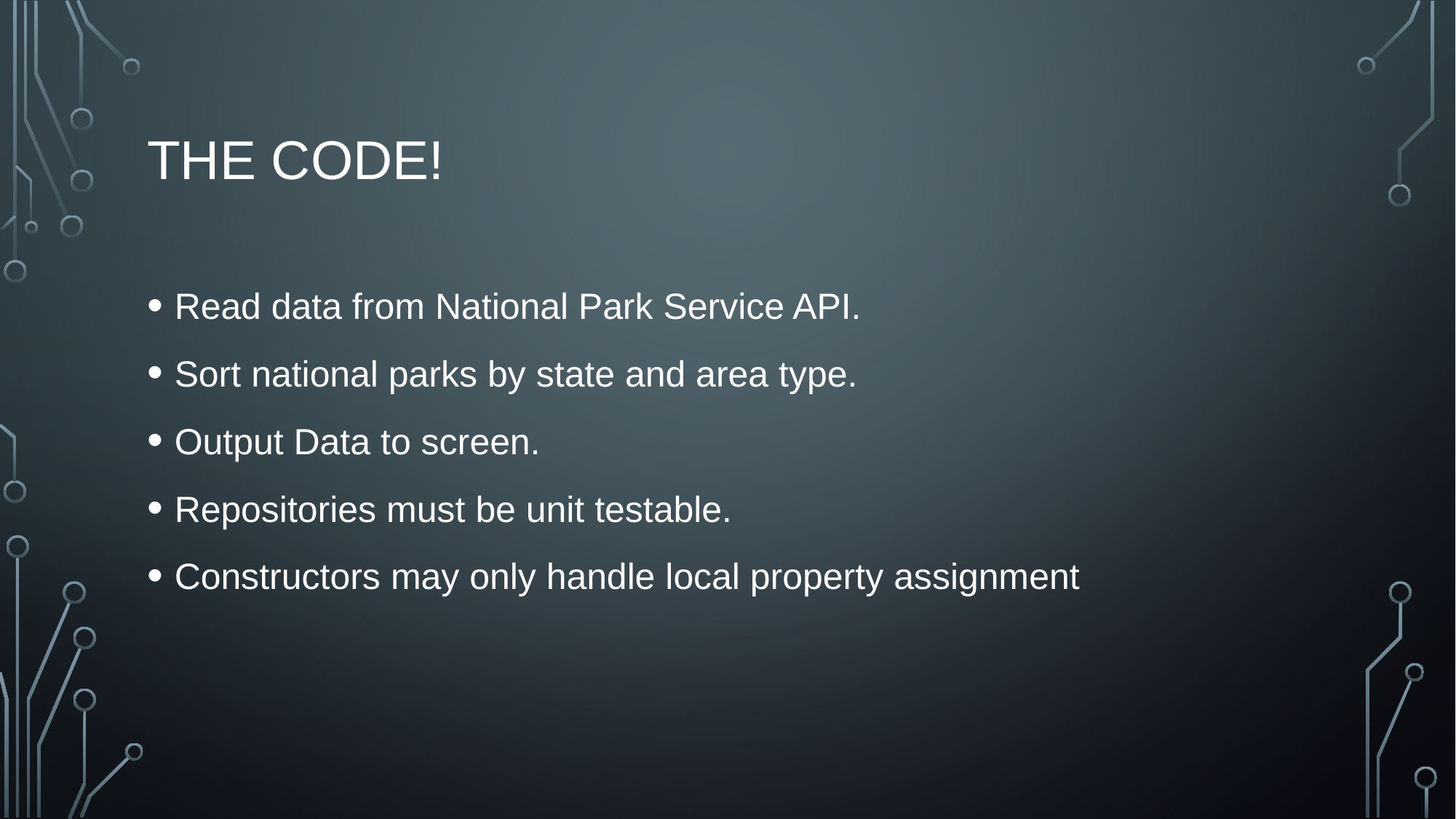

# THE CODE!
Read data from National Park Service API.
Sort national parks by state and area type.
Output Data to screen.
Repositories must be unit testable.
Constructors may only handle local property assignment